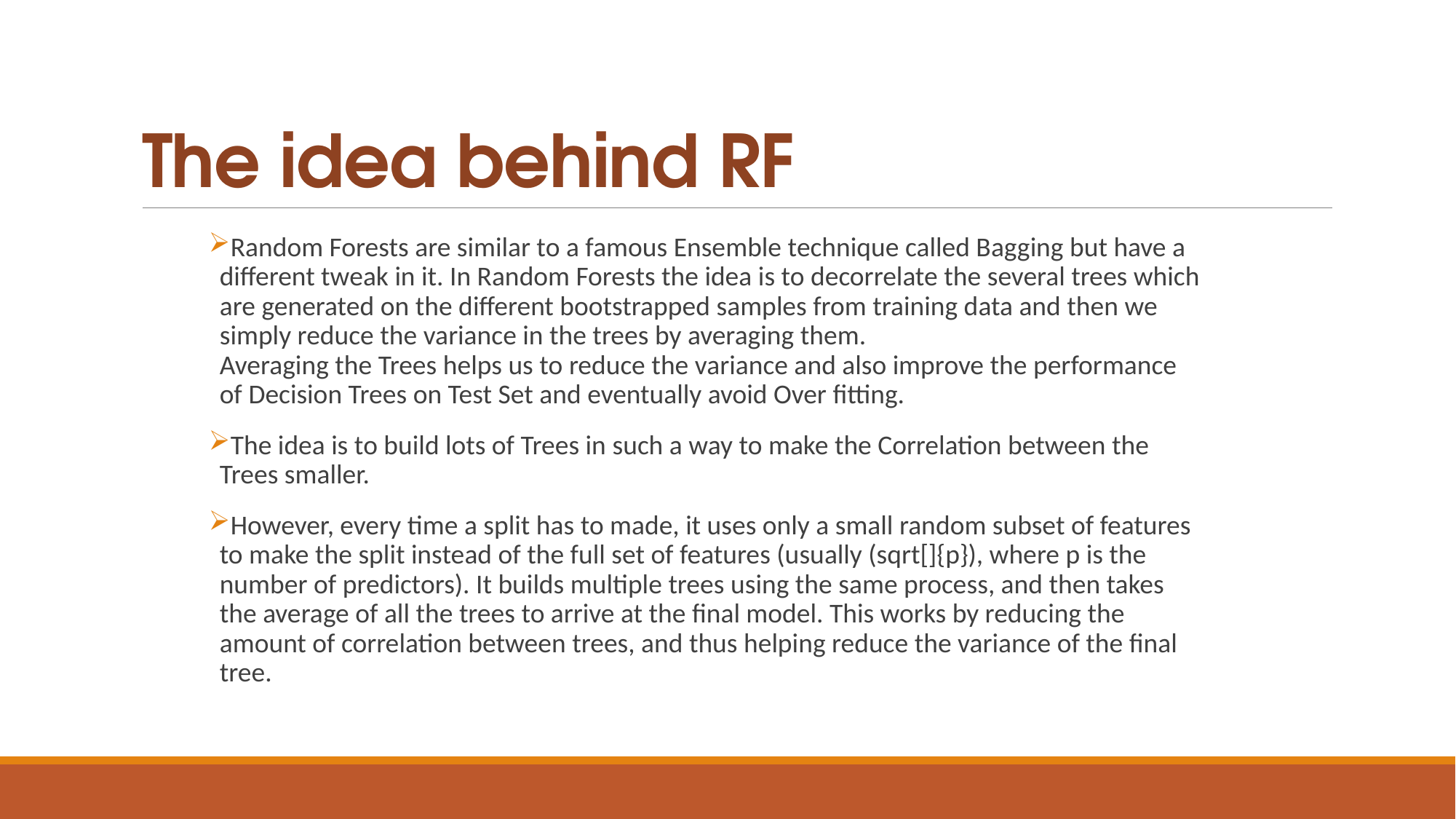

# The idea behind RF
Random Forests are similar to a famous Ensemble technique called Bagging but have a different tweak in it. In Random Forests the idea is to decorrelate the several trees which are generated on the different bootstrapped samples from training data and then we simply reduce the variance in the trees by averaging them.
Averaging the Trees helps us to reduce the variance and also improve the performance of Decision Trees on Test Set and eventually avoid Over fitting.
The idea is to build lots of Trees in such a way to make the Correlation between the Trees smaller.
However, every time a split has to made, it uses only a small random subset of features to make the split instead of the full set of features (usually (sqrt[]{p}), where p is the number of predictors). It builds multiple trees using the same process, and then takes the average of all the trees to arrive at the final model. This works by reducing the amount of correlation between trees, and thus helping reduce the variance of the final tree.